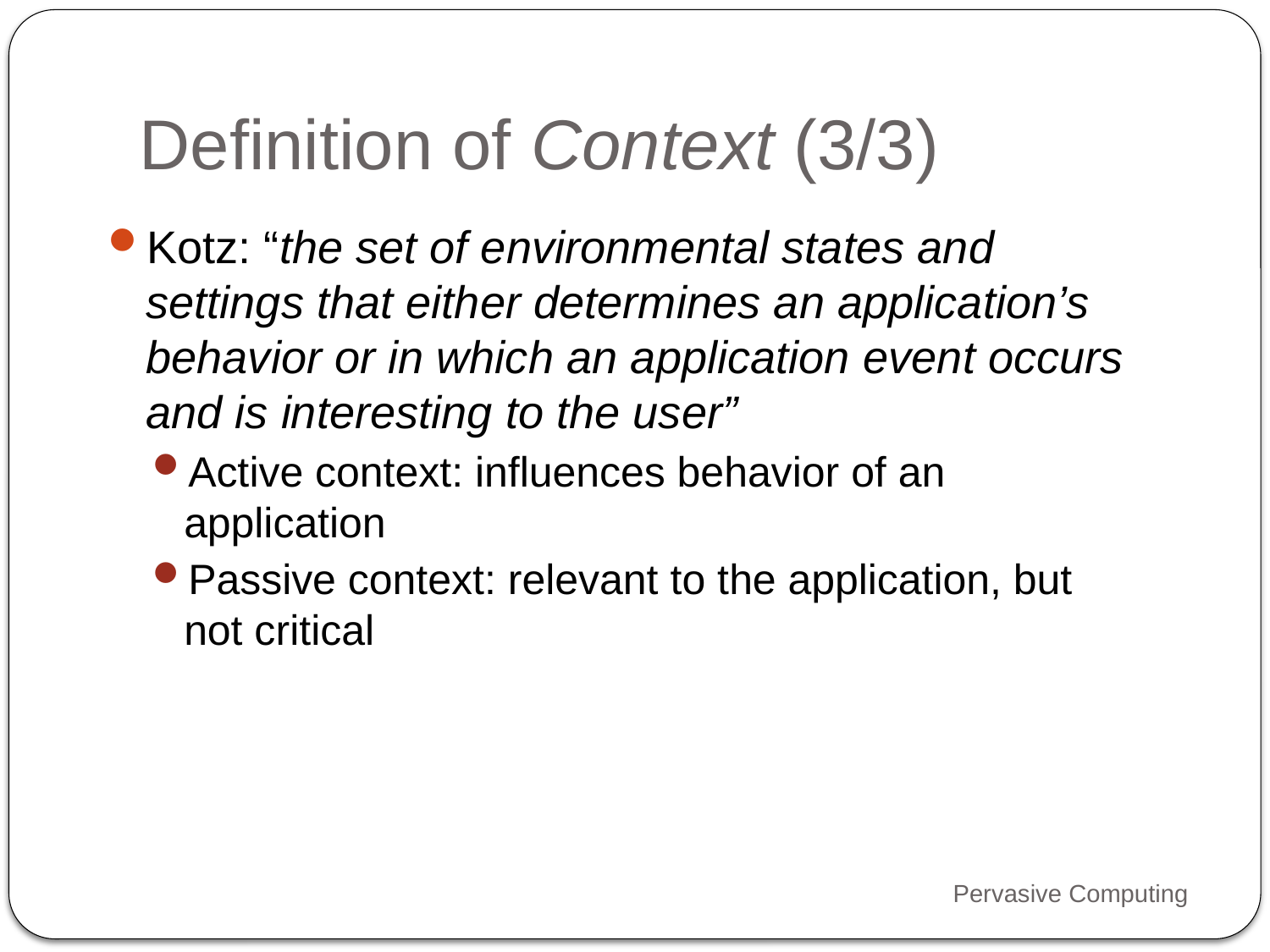

# Definition of Context (3/3)
Kotz: “the set of environmental states and settings that either determines an application’s behavior or in which an application event occurs and is interesting to the user”
Active context: influences behavior of an application
Passive context: relevant to the application, but not critical
Pervasive Computing
Context-aware Computing-5